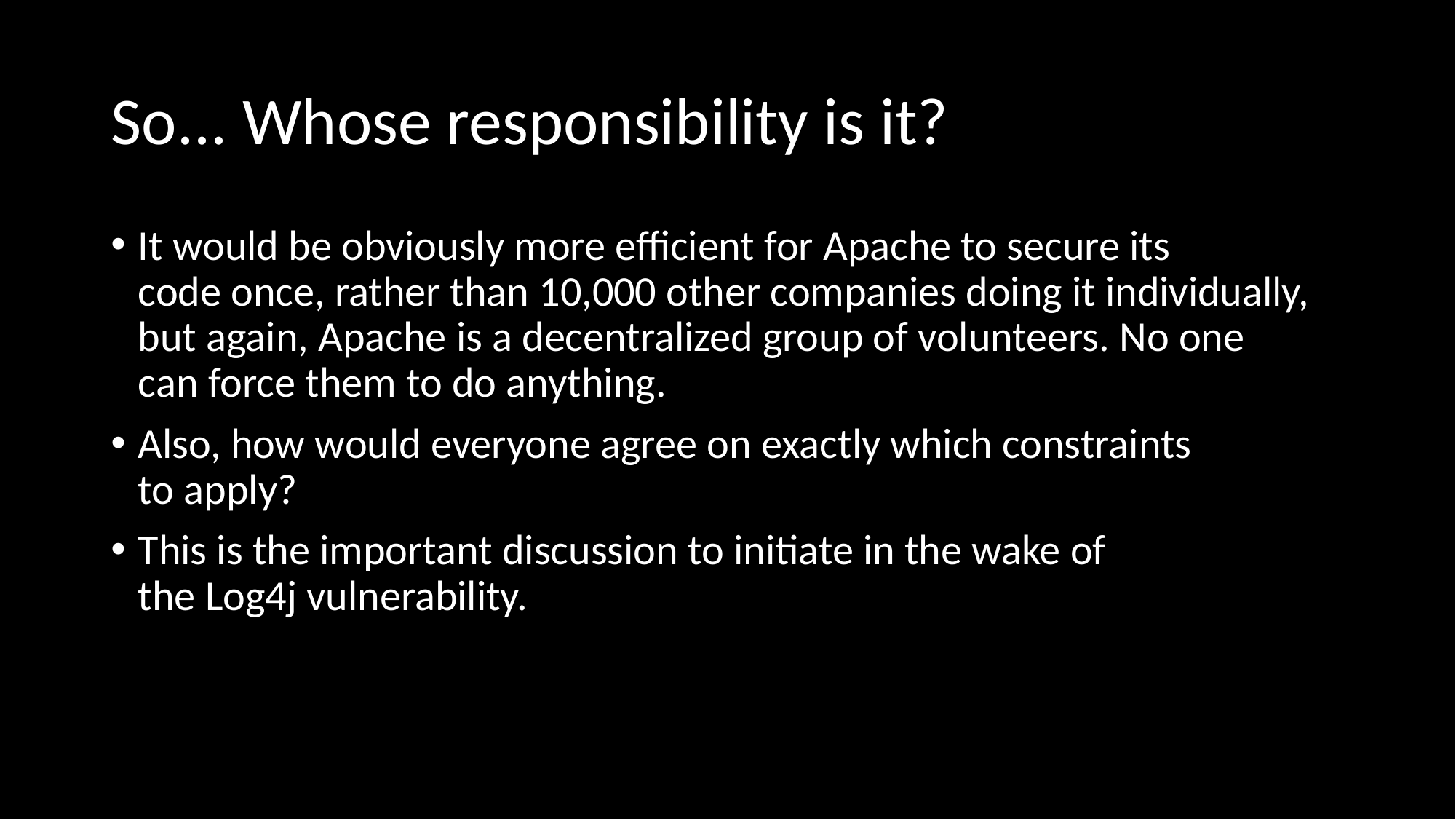

# So... Whose responsibility is it?
It would be obviously more efficient for Apache to secure its code once, rather than 10,000 other companies doing it individually, but again, Apache is a decentralized group of volunteers. No one can force them to do anything.
Also, how would everyone agree on exactly which constraints to apply?
This is the important discussion to initiate in the wake of the Log4j vulnerability.